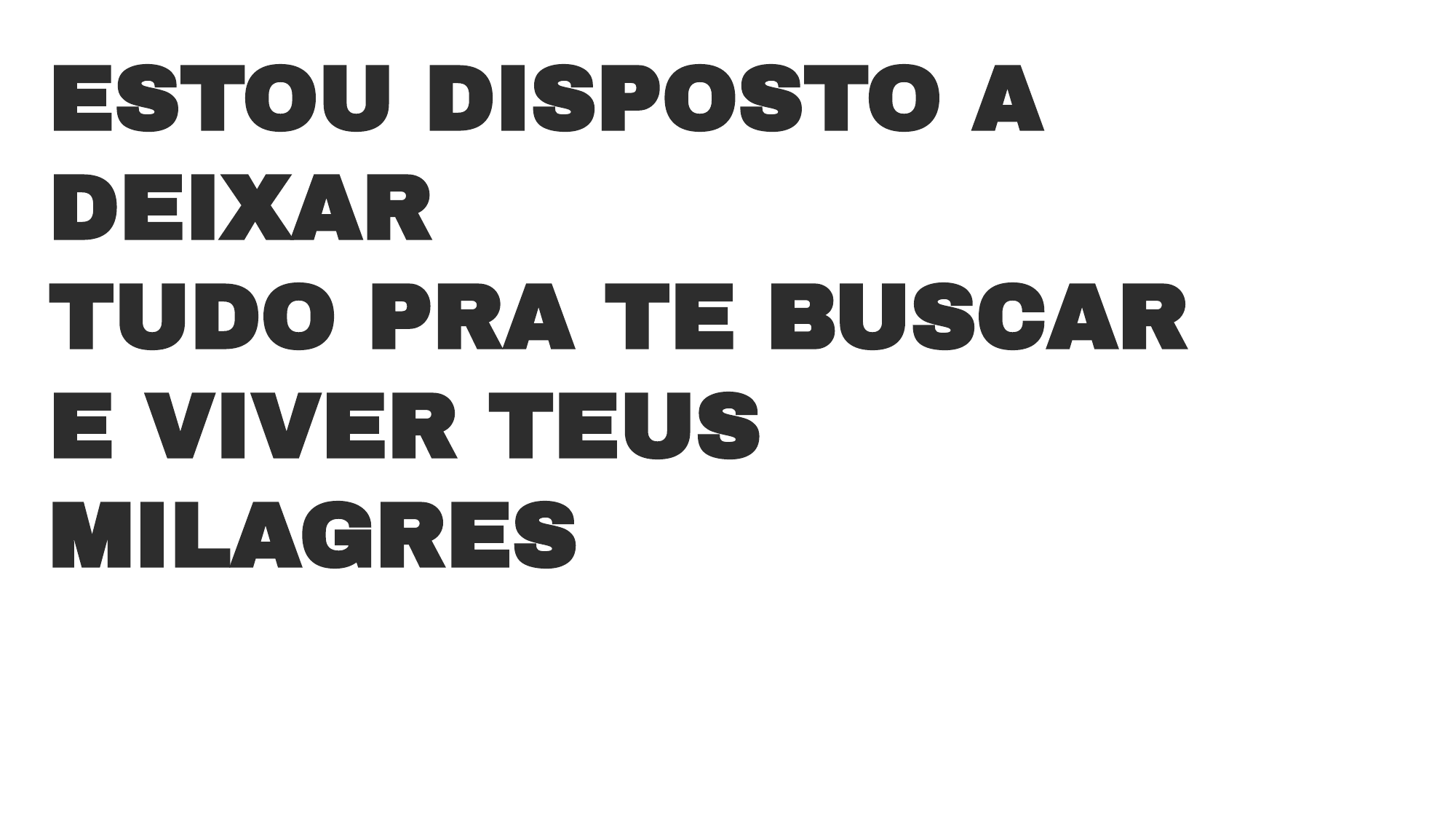

ESTOU DISPOSTO A DEIXAR
TUDO PRA TE BUSCAR
E VIVER TEUS MILAGRES